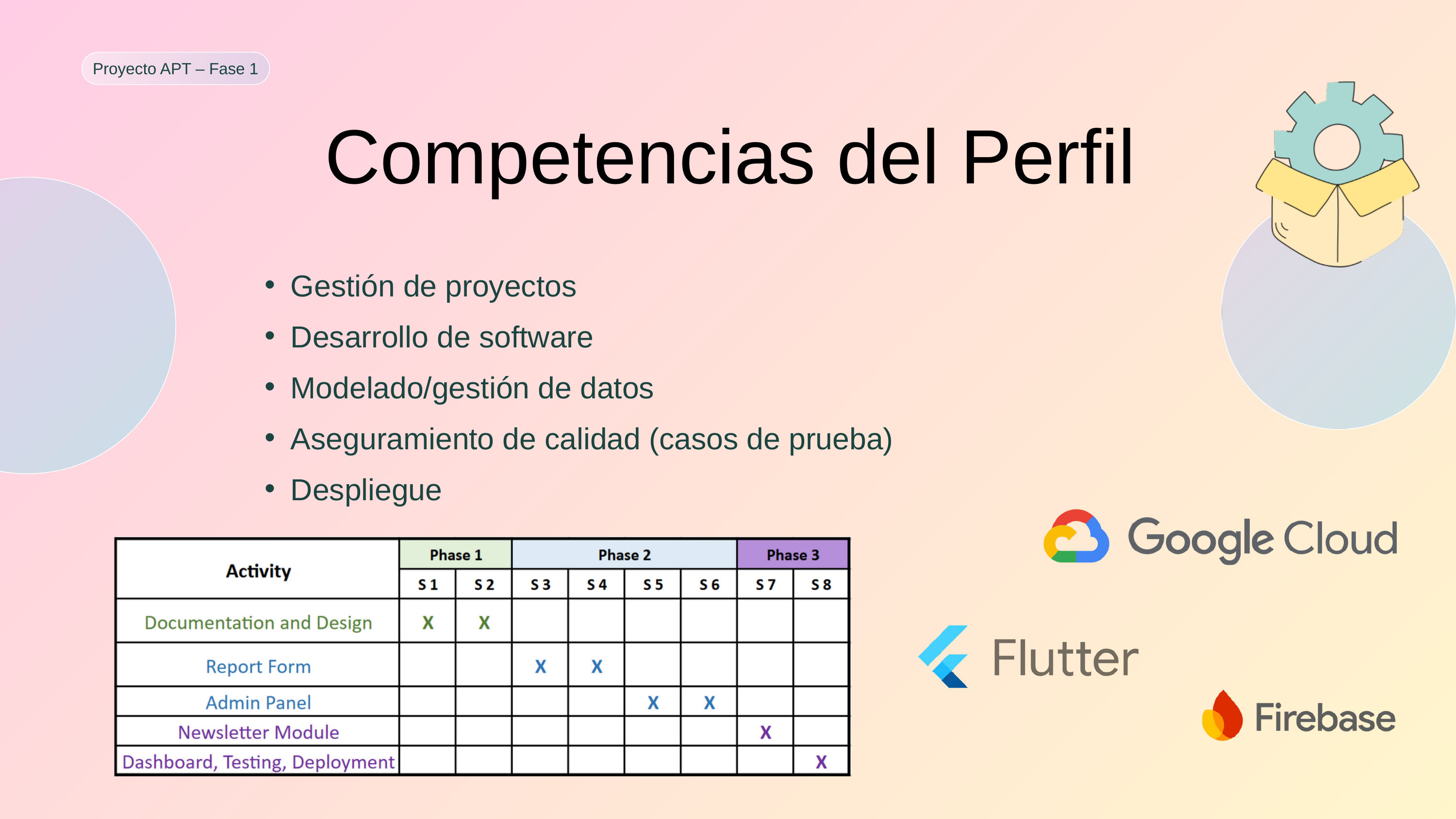

Proyecto APT – Fase 1

Competencias del Perfil

Gestión de proyectos
Desarrollo de software
Modelado/gestión de datos
Aseguramiento de calidad (casos de prueba)
Despliegue